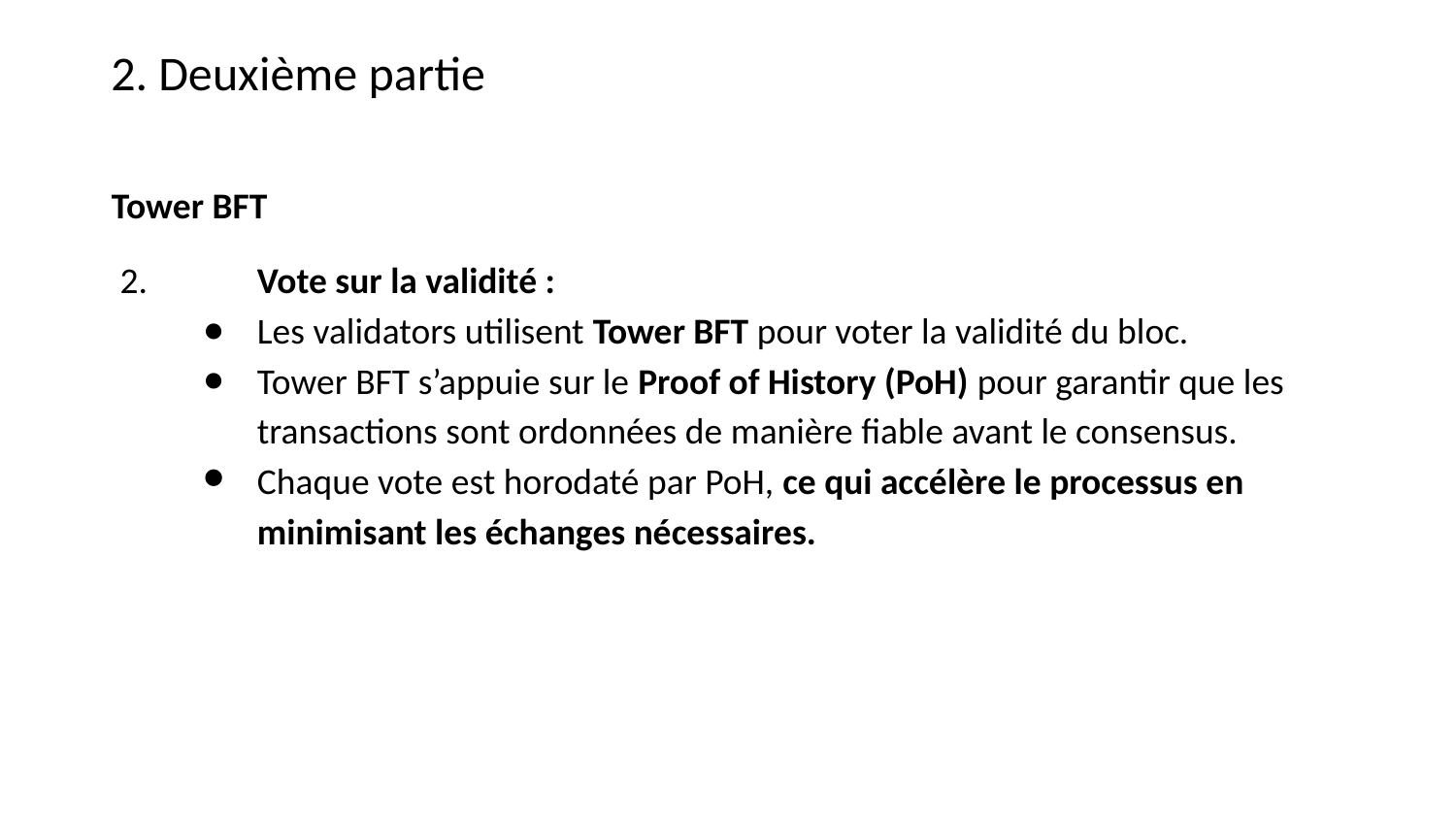

2. Deuxième partie
Tower BFT
 2. 	Vote sur la validité :
Les validators utilisent Tower BFT pour voter la validité du bloc.
Tower BFT s’appuie sur le Proof of History (PoH) pour garantir que les transactions sont ordonnées de manière fiable avant le consensus.
Chaque vote est horodaté par PoH, ce qui accélère le processus en minimisant les échanges nécessaires.